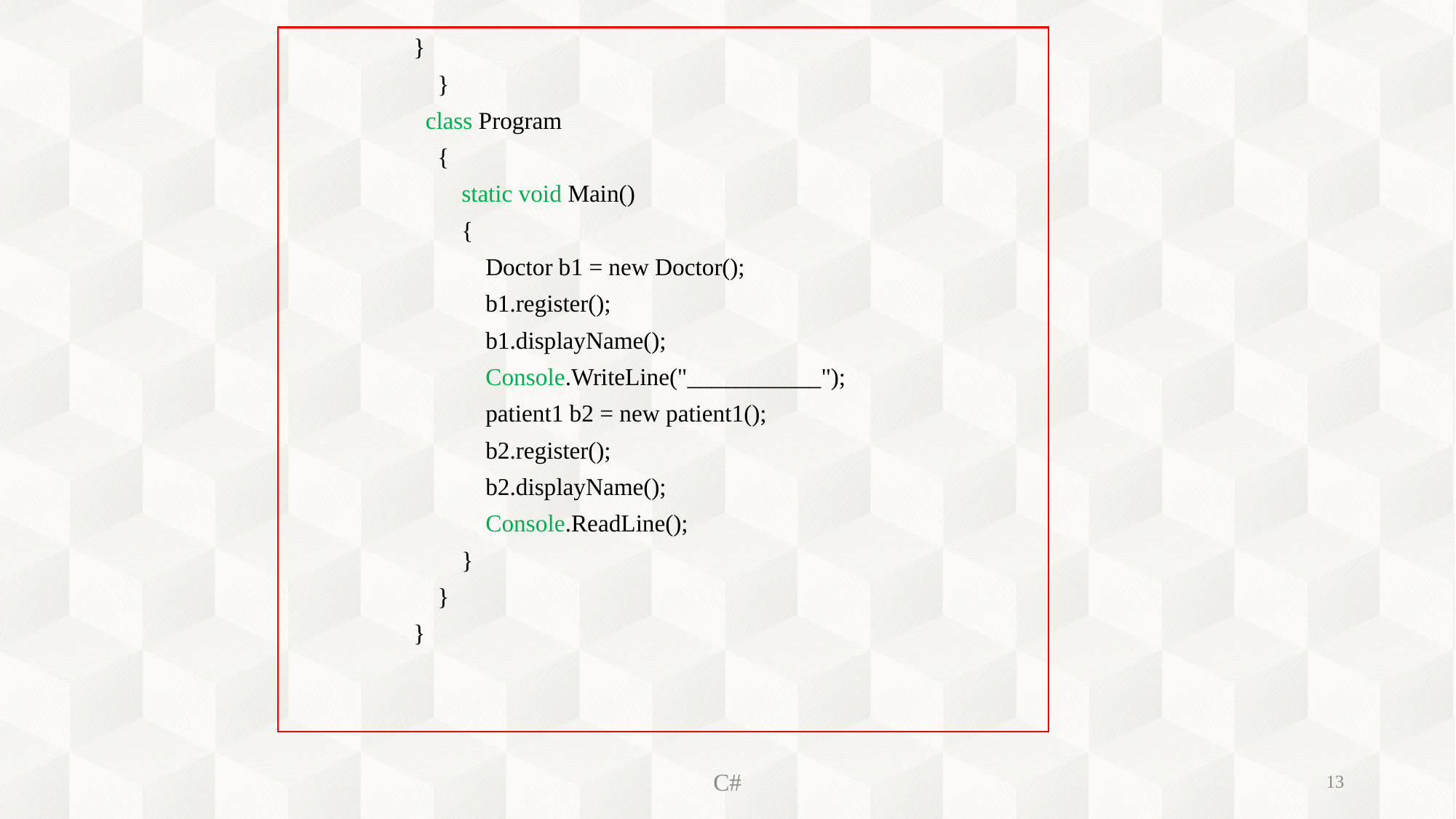

}
    }
  class Program
    {
        static void Main()
        {
            Doctor b1 = new Doctor();
            b1.register();
            b1.displayName();
            Console.WriteLine("___________");
            patient1 b2 = new patient1();
            b2.register();
            b2.displayName();
            Console.ReadLine();
        }
    }
}

C#
13